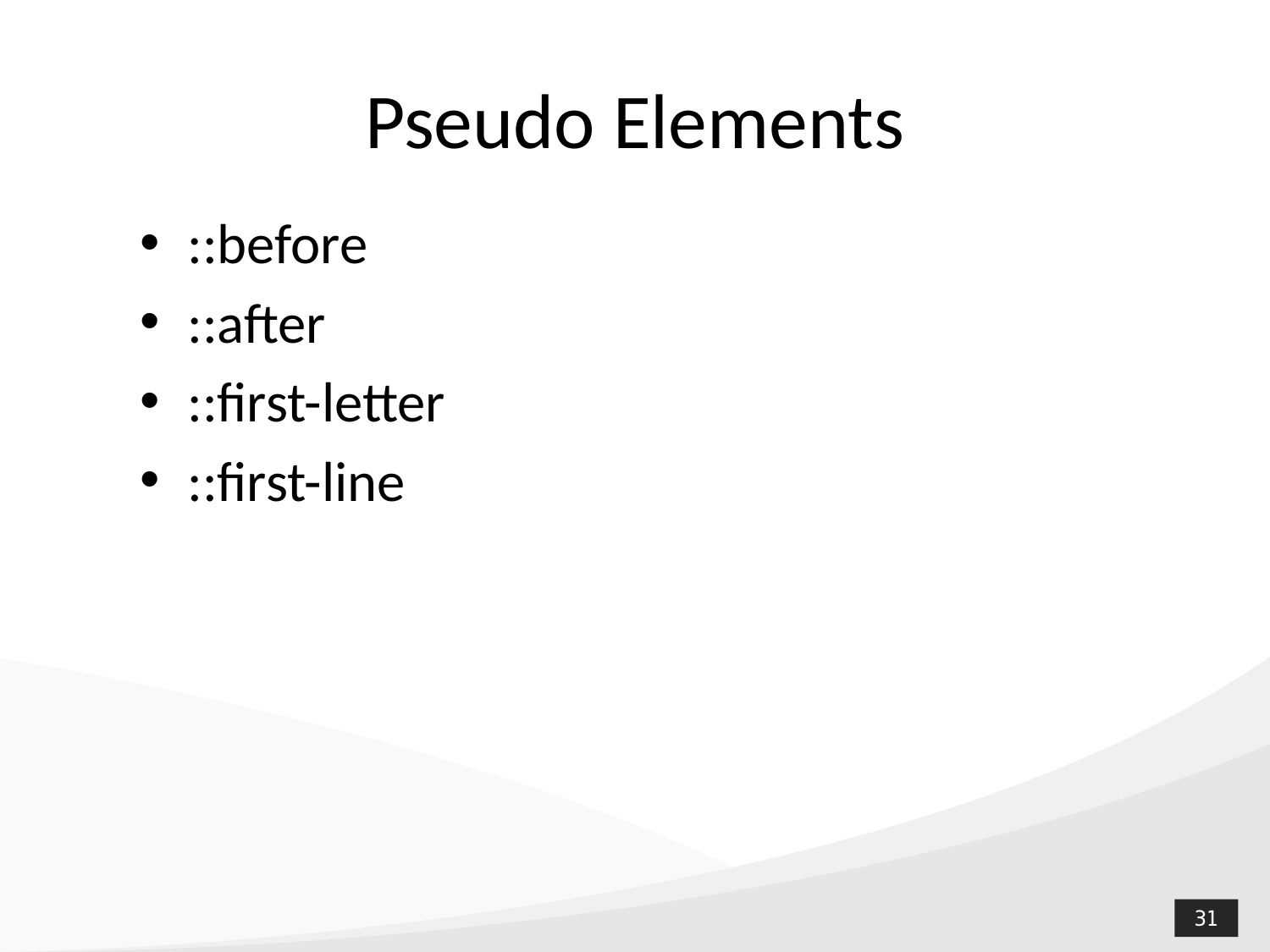

# Pseudo Elements
::before
::after
::first-letter
::first-line